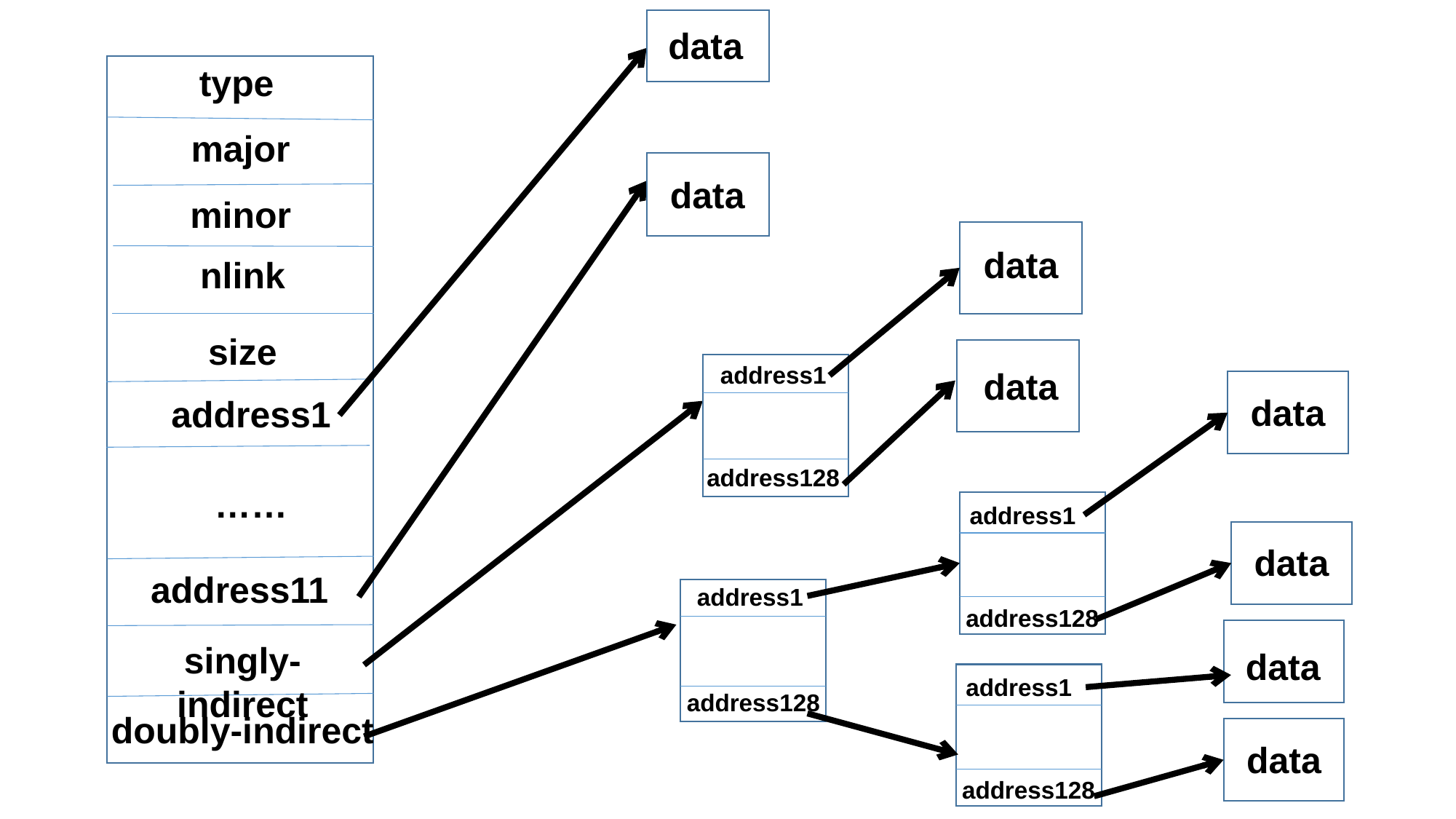

data
type

major

data
minor

data
nlink
size

address1

data

data
address1
address128
……

address1

data
address11
address1

address128

singly-indirect
data

address1
address128
doubly-indirect

data
address128